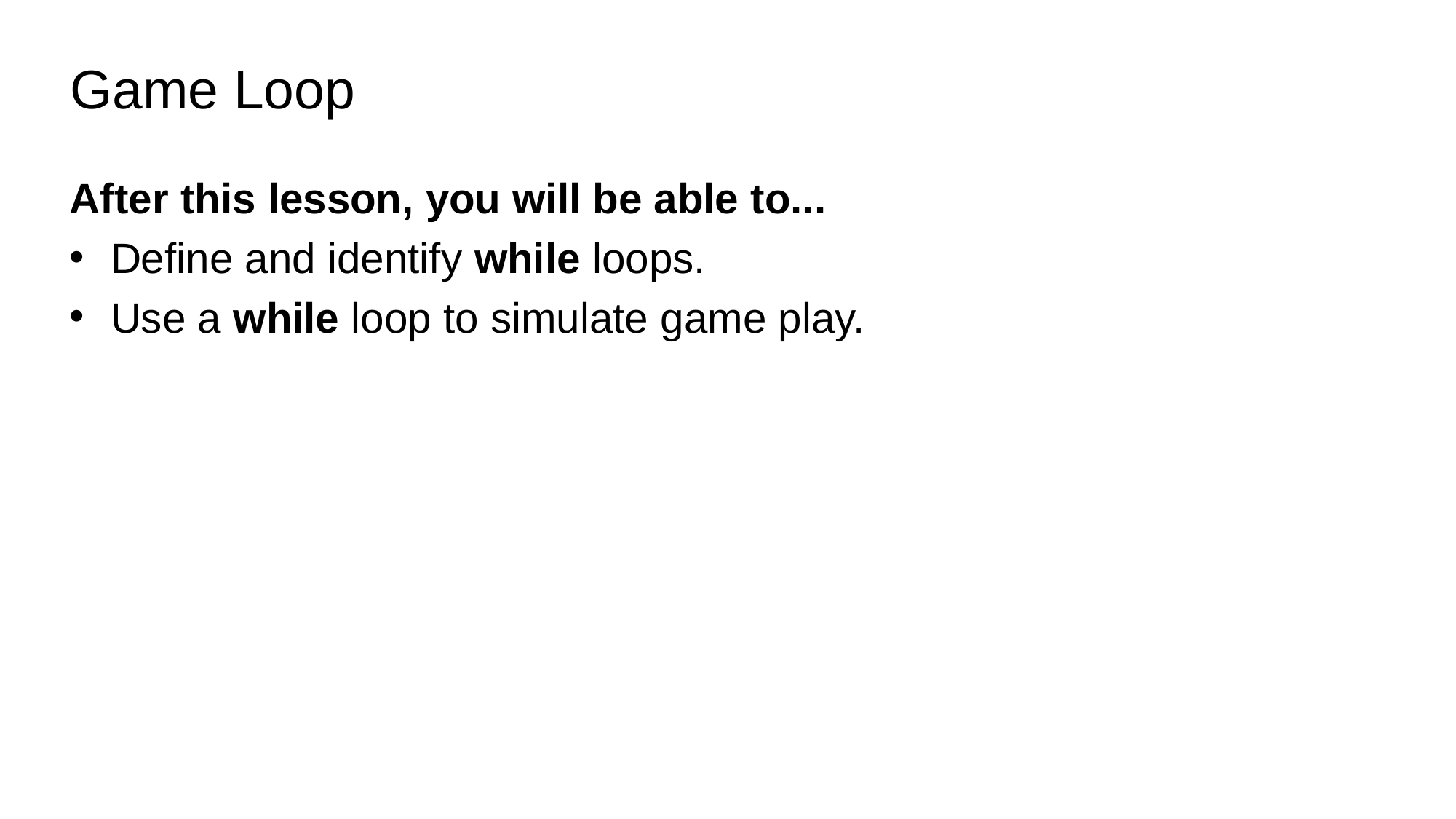

# Game Loop
After this lesson, you will be able to...
Define and identify while loops.
Use a while loop to simulate game play.